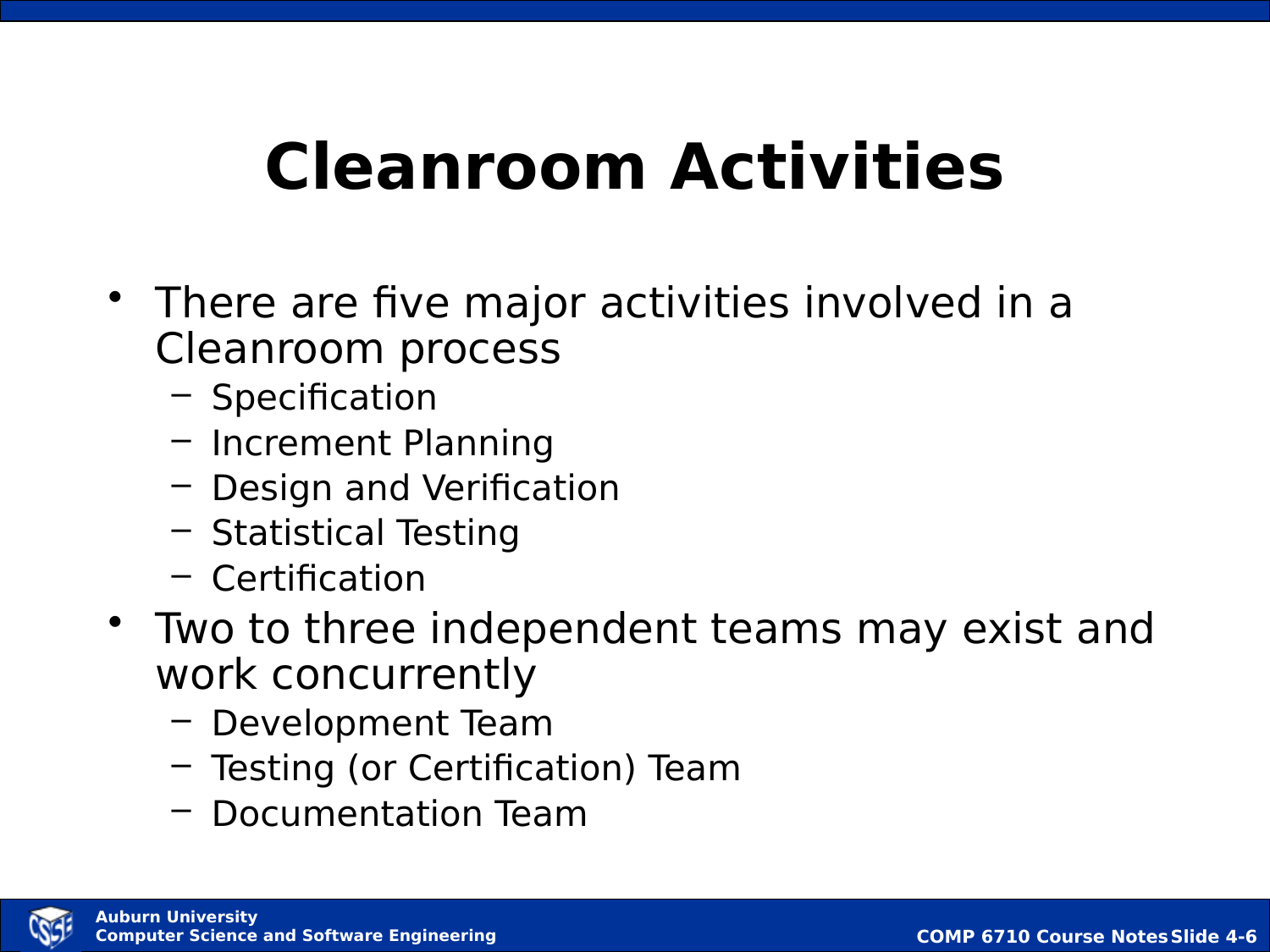

# Cleanroom Activities
There are five major activities involved in a Cleanroom process
Specification
Increment Planning
Design and Verification
Statistical Testing
Certification
Two to three independent teams may exist and work concurrently
Development Team
Testing (or Certification) Team
Documentation Team